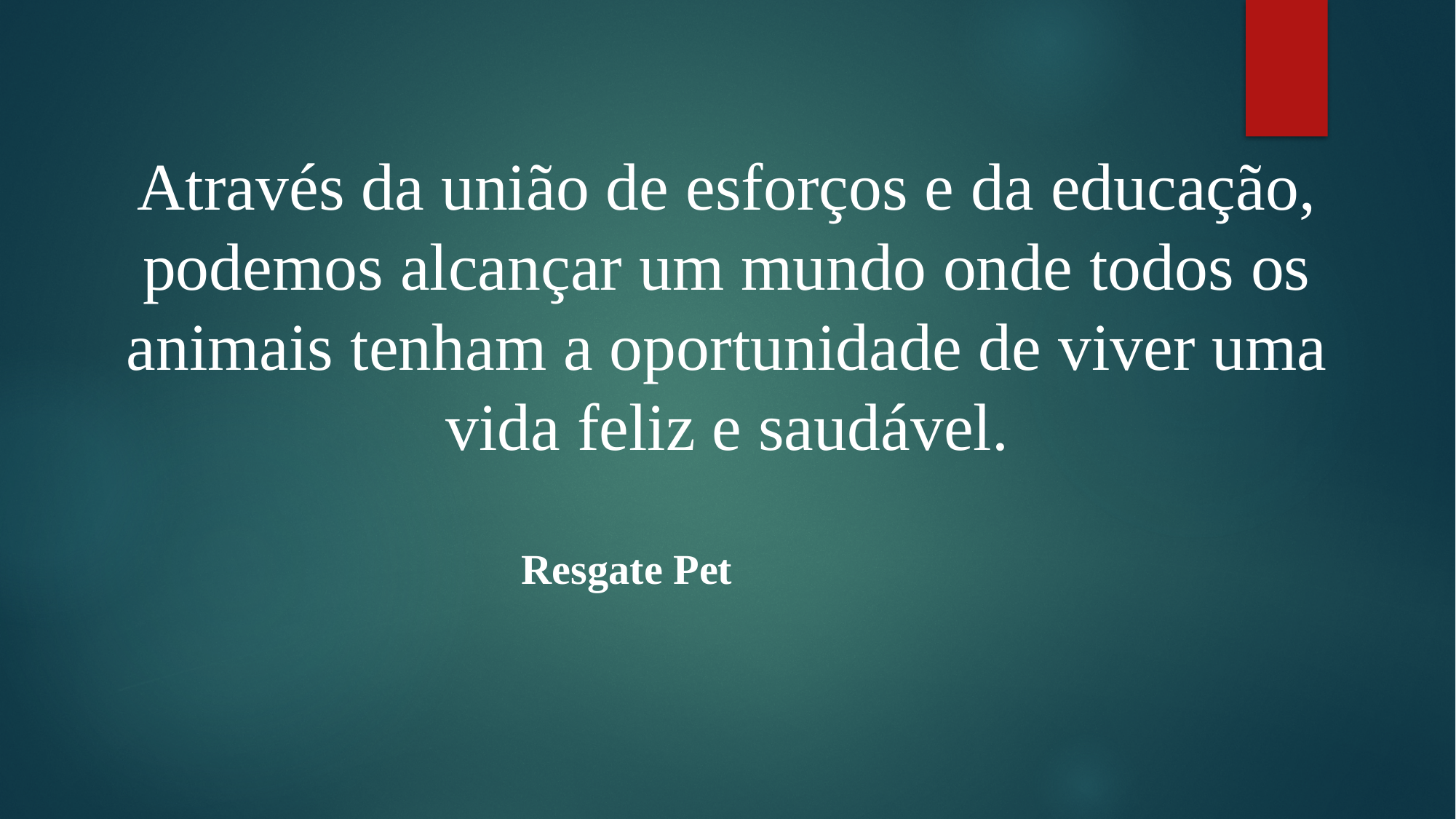

Através da união de esforços e da educação, podemos alcançar um mundo onde todos os animais tenham a oportunidade de viver uma vida feliz e saudável.
Resgate Pet